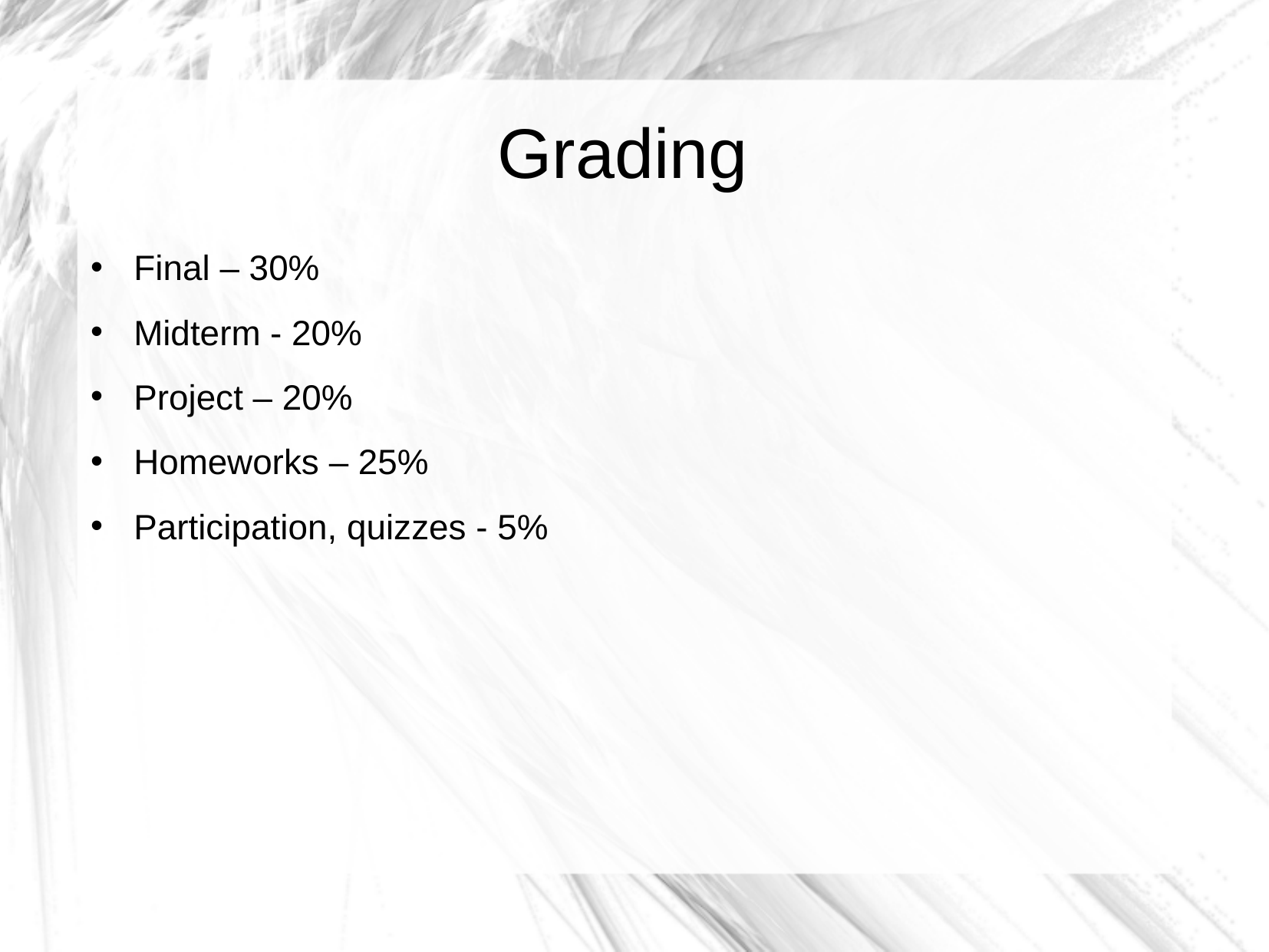

Grading
Final – 30%
Midterm - 20%
Project – 20%
Homeworks – 25%
Participation, quizzes - 5%